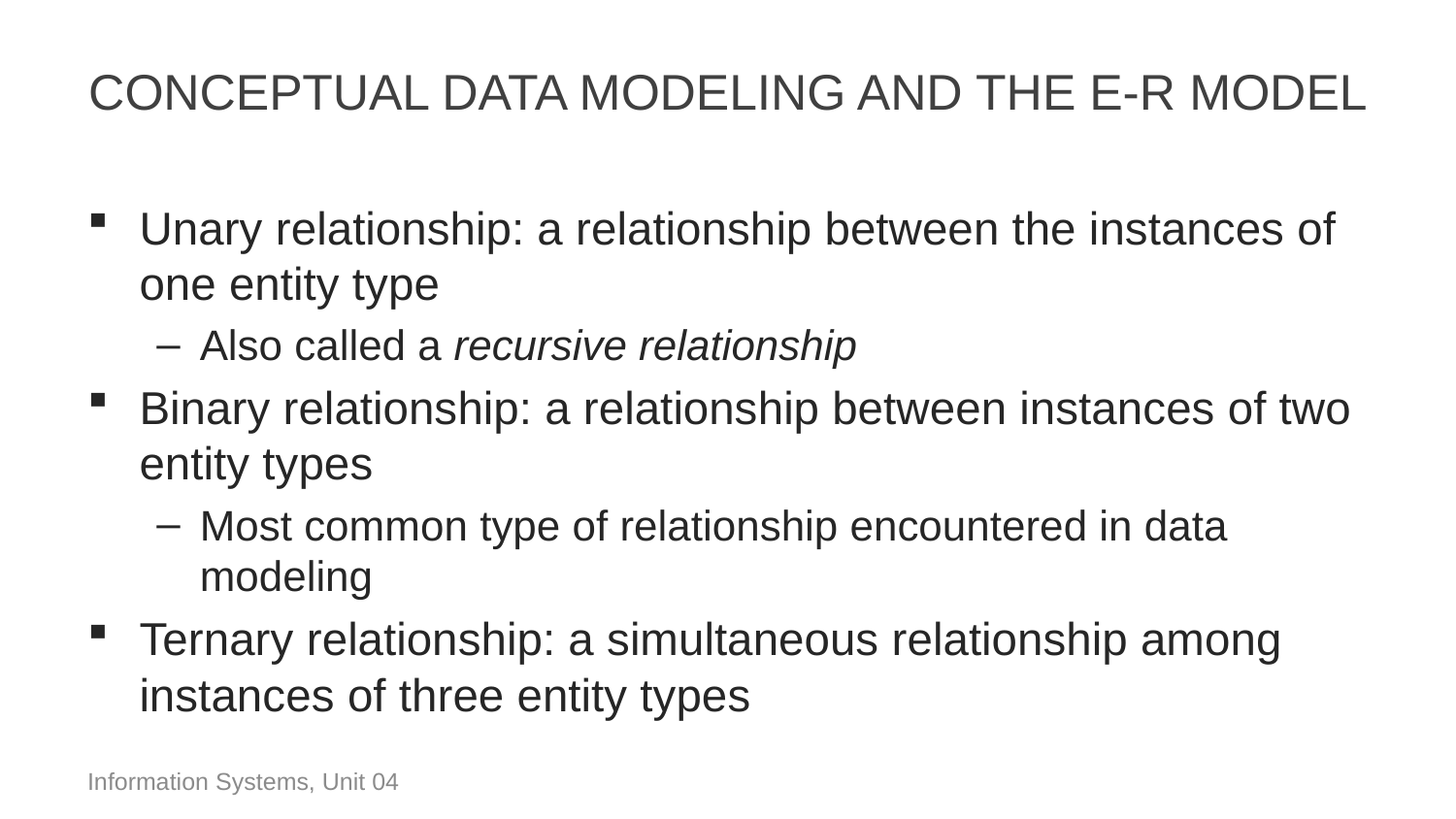

# Conceptual Data Modeling and the E-R Model
Unary relationship: a relationship between the instances of one entity type
Also called a recursive relationship
Binary relationship: a relationship between instances of two entity types
Most common type of relationship encountered in data modeling
Ternary relationship: a simultaneous relationship among instances of three entity types
Information Systems, Unit 04
35